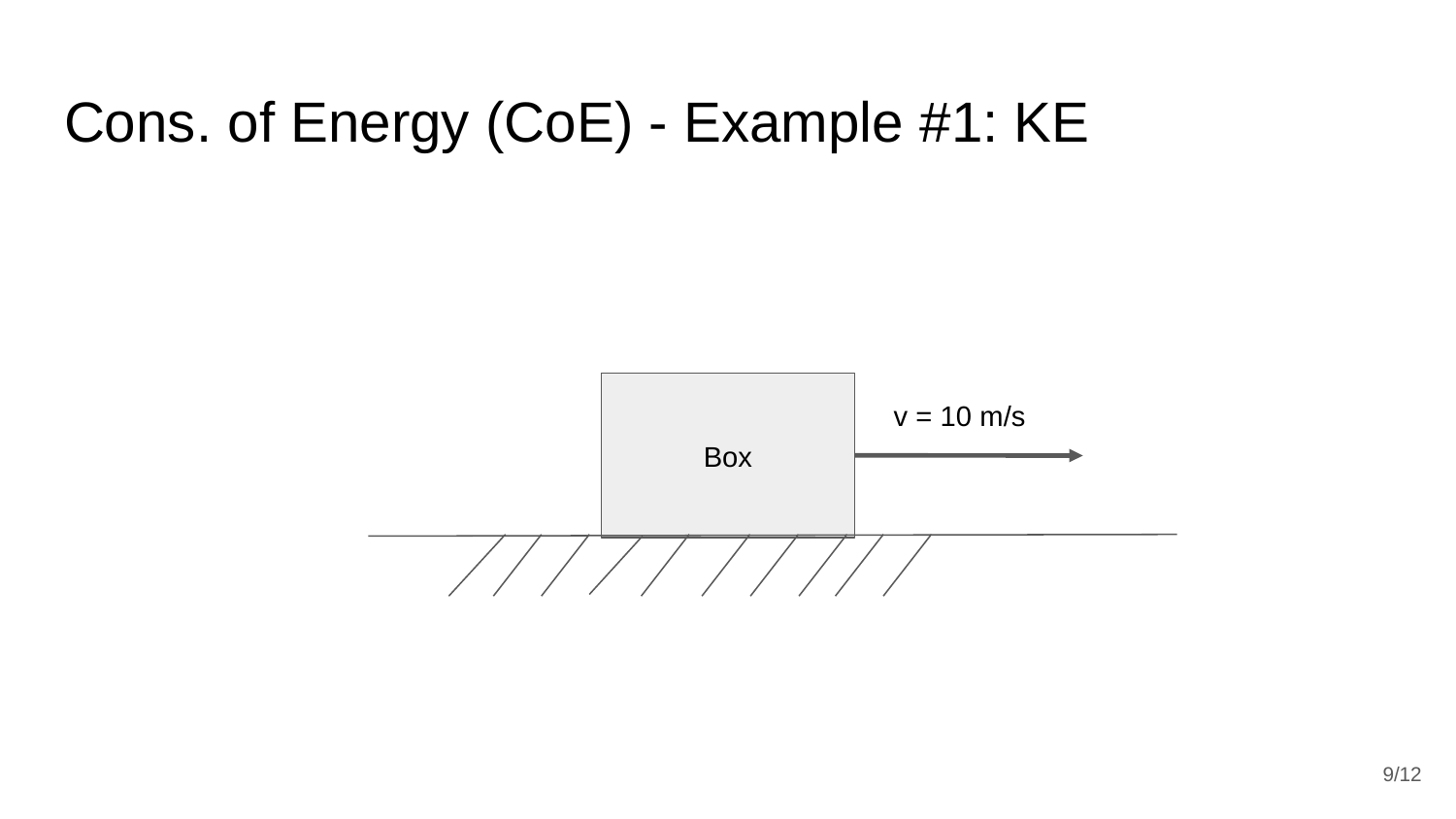

# Cons. of Energy (CoE) - Example #1: KE
Box
v = 10 m/s
9/12